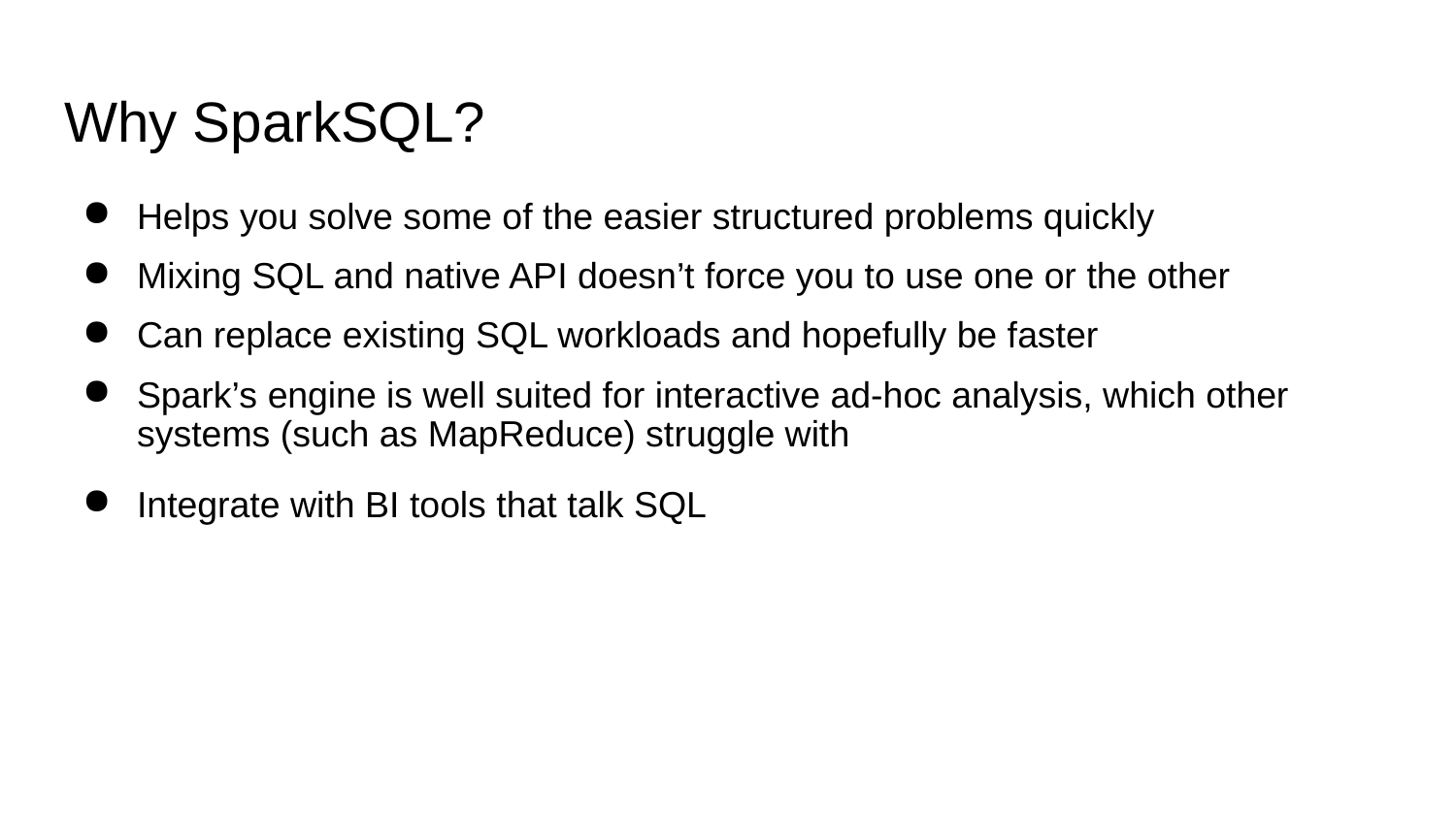

# Why SparkSQL?
Helps you solve some of the easier structured problems quickly
Mixing SQL and native API doesn’t force you to use one or the other
Can replace existing SQL workloads and hopefully be faster
Spark’s engine is well suited for interactive ad-hoc analysis, which other systems (such as MapReduce) struggle with
Integrate with BI tools that talk SQL